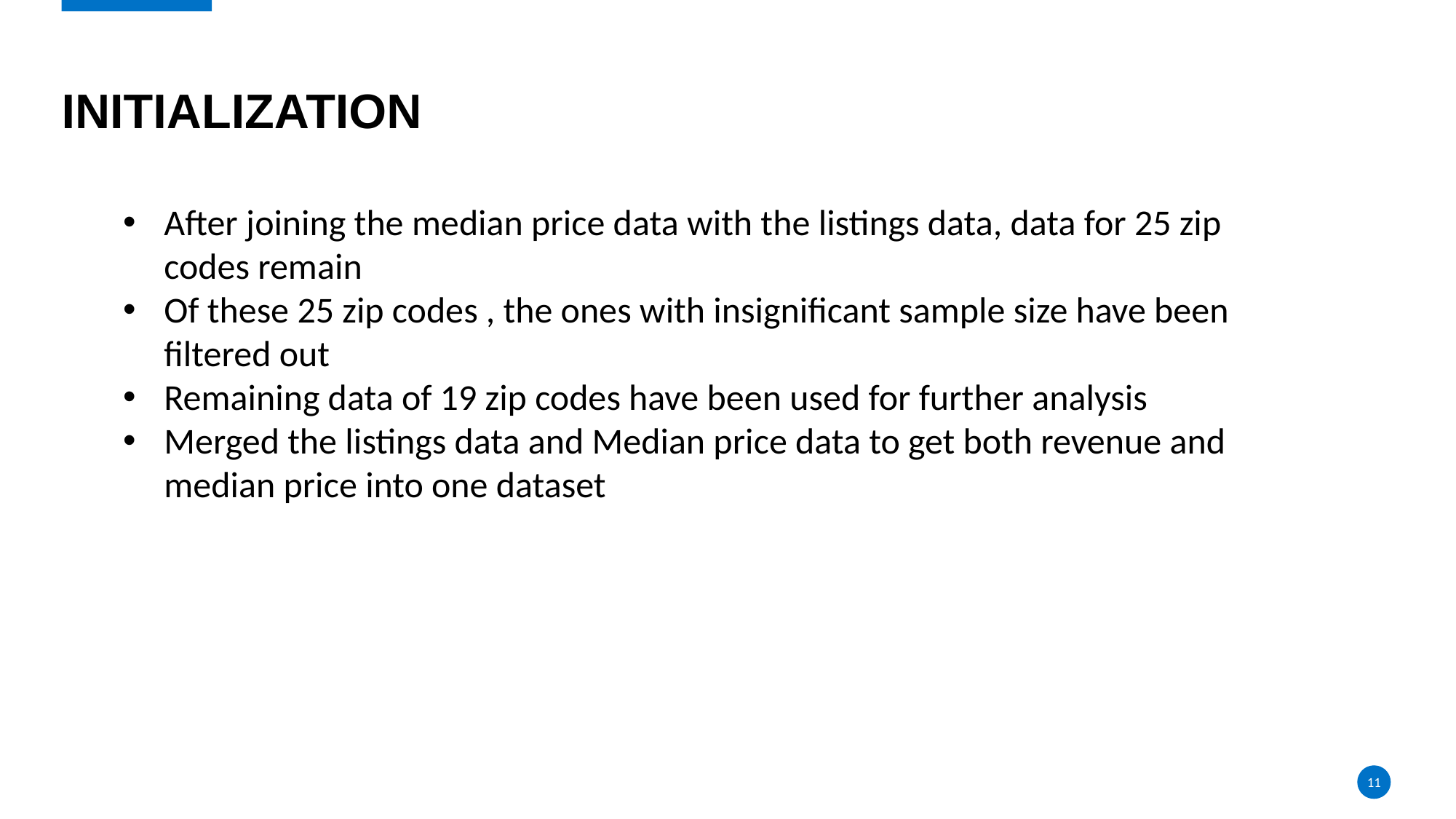

# initialization
After joining the median price data with the listings data, data for 25 zip codes remain
Of these 25 zip codes , the ones with insignificant sample size have been filtered out
Remaining data of 19 zip codes have been used for further analysis
Merged the listings data and Median price data to get both revenue and median price into one dataset

11